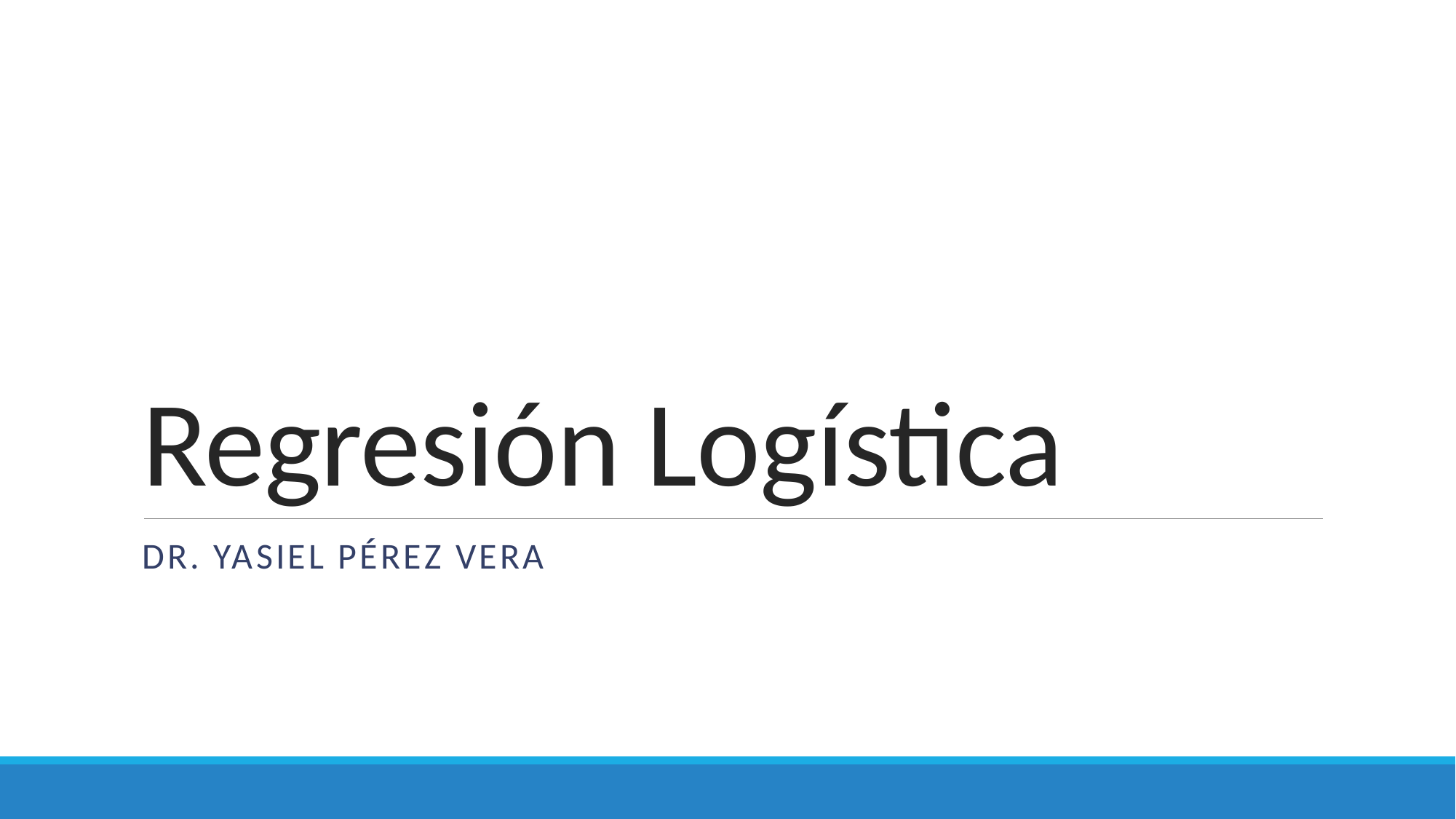

# Regresión Logística
DR. Yasiel Pérez vera